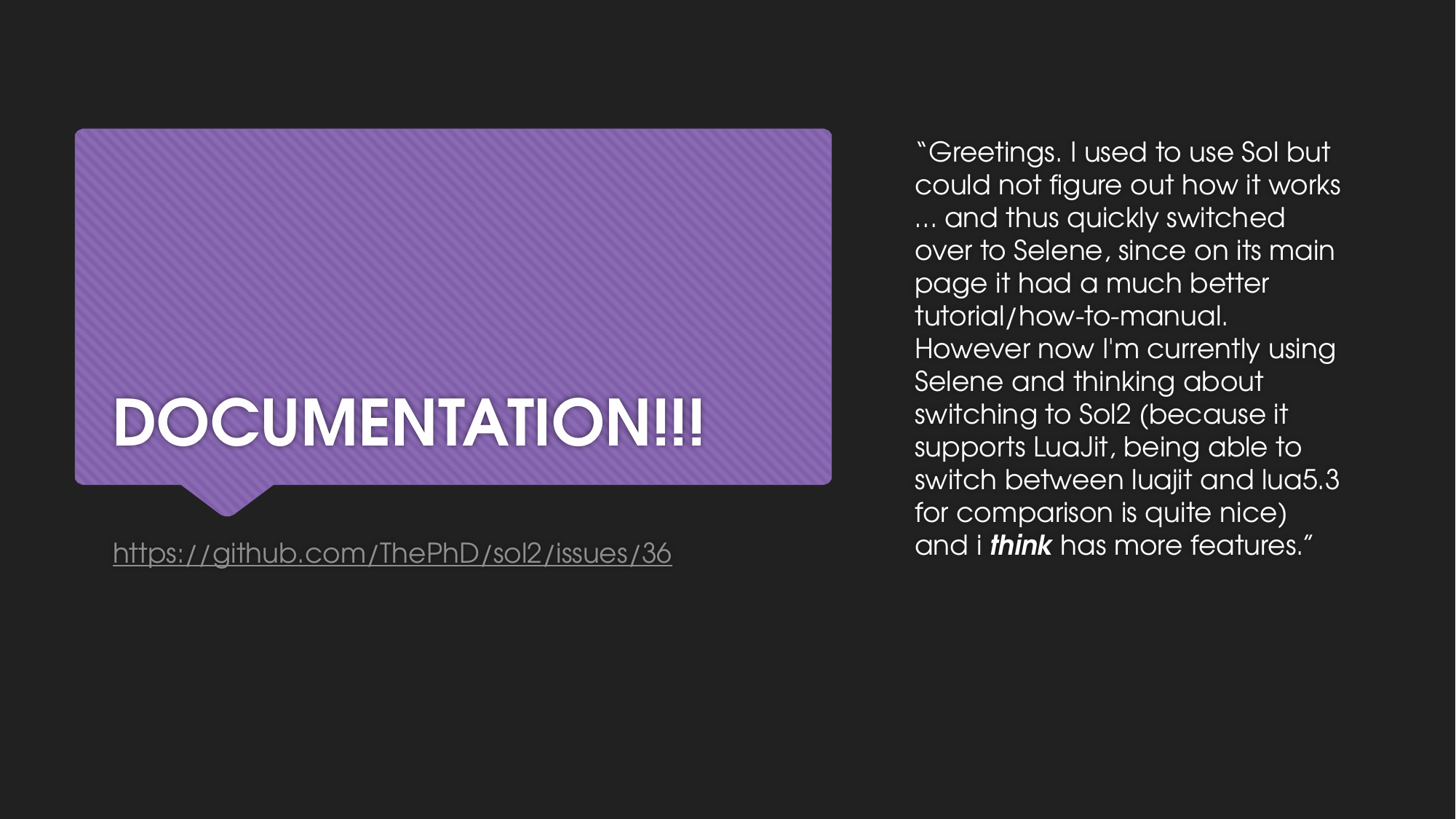

“Greetings. I used to use Sol but could not figure out how it works … and thus quickly switched over to Selene, since on its main page it had a much better tutorial/how-to-manual. However now I'm currently using Selene and thinking about switching to Sol2 (because it supports LuaJit, being able to switch between luajit and lua5.3 for comparison is quite nice) and i think has more features.”
# DOCUMENTATION!!!
https://github.com/ThePhD/sol2/issues/36